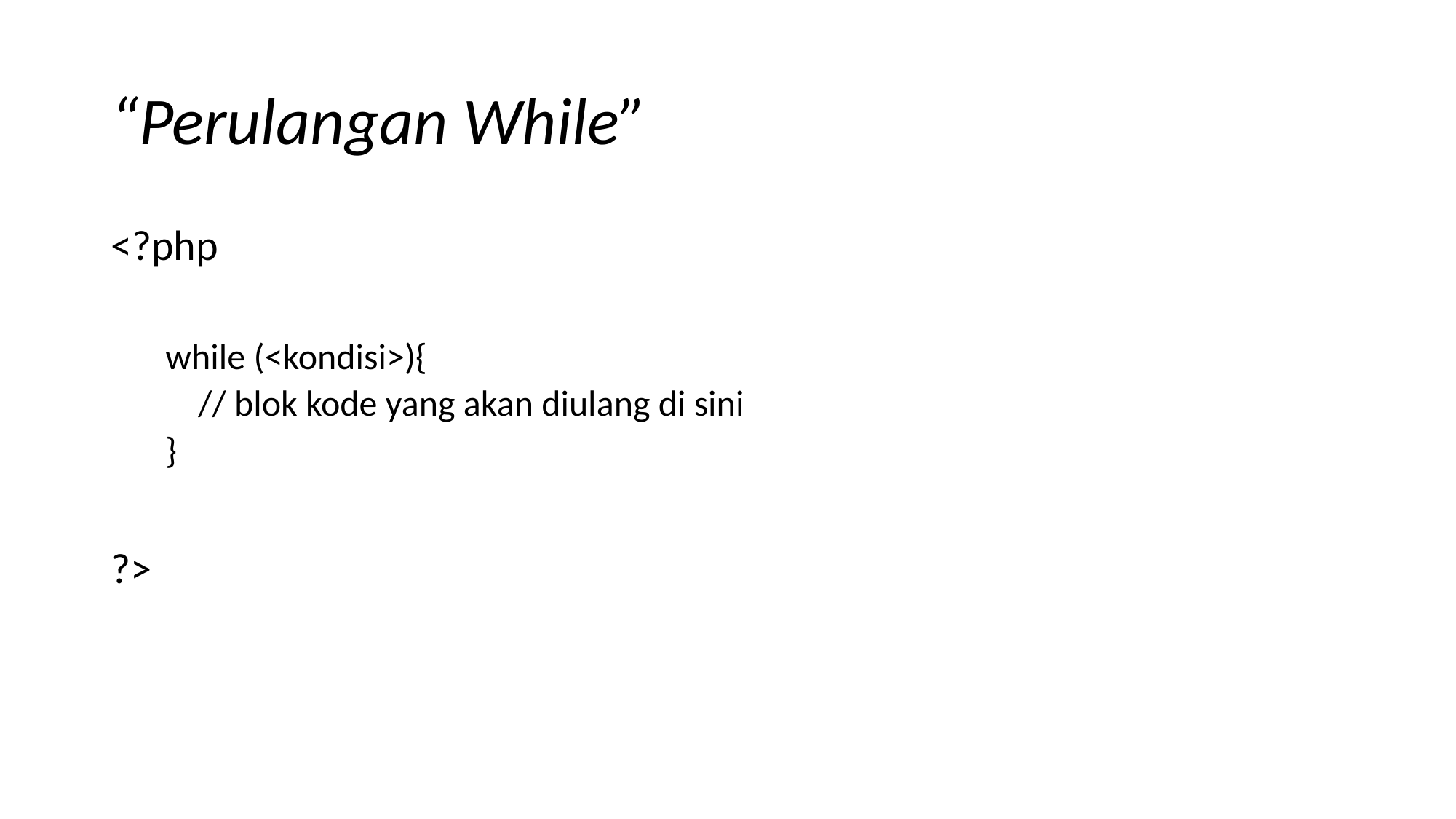

# “Perulangan While”
<?php

while (<kondisi>){
    // blok kode yang akan diulang di sini
}

?>